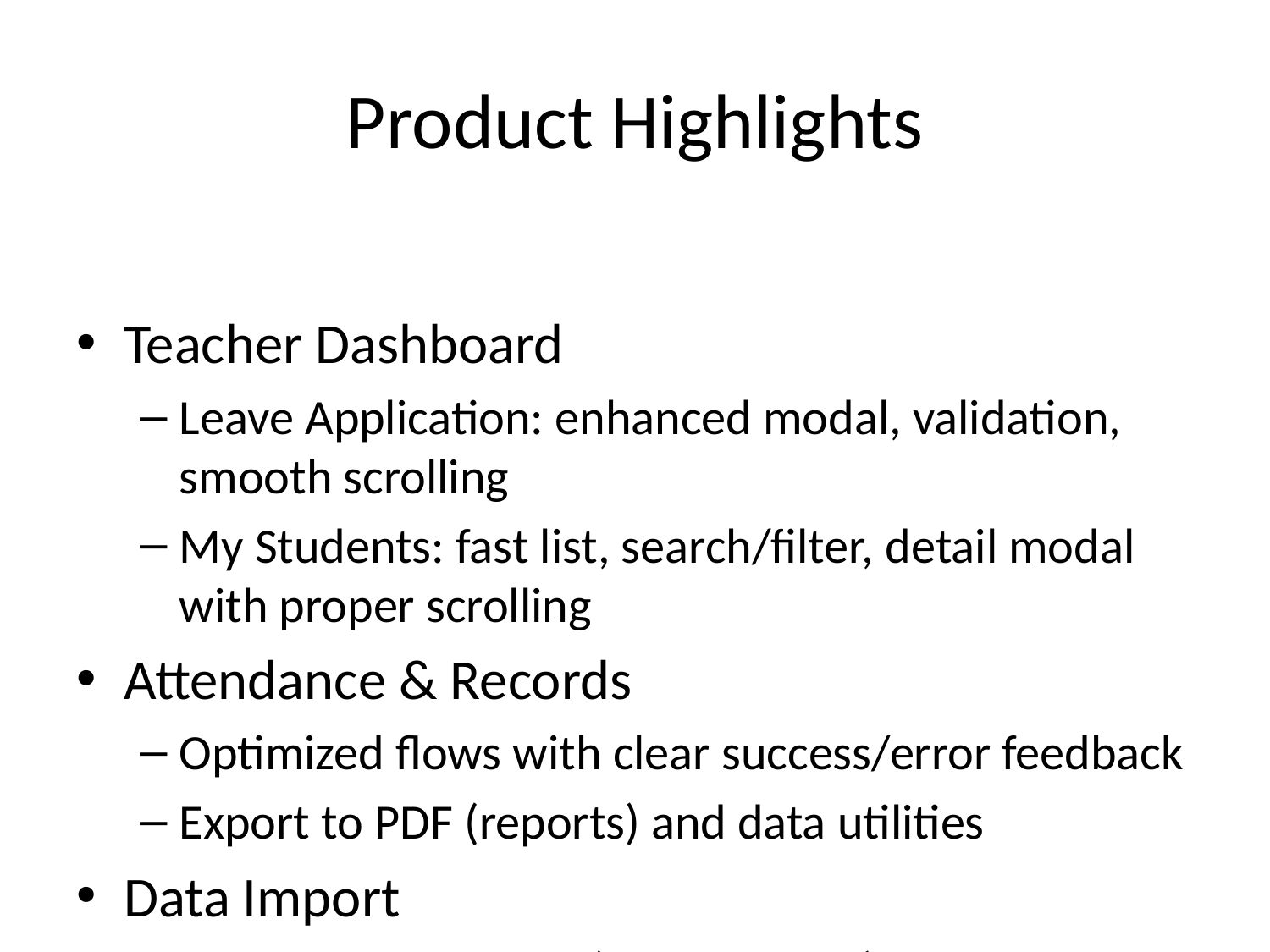

# Product Highlights

Teacher Dashboard
Leave Application: enhanced modal, validation, smooth scrolling
My Students: fast list, search/filter, detail modal with proper scrolling
Attendance & Records
Optimized flows with clear success/error feedback
Export to PDF (reports) and data utilities
Data Import
Bulk student import (~700 records) with validation
Default class creation, tenant assignment, schema alignment